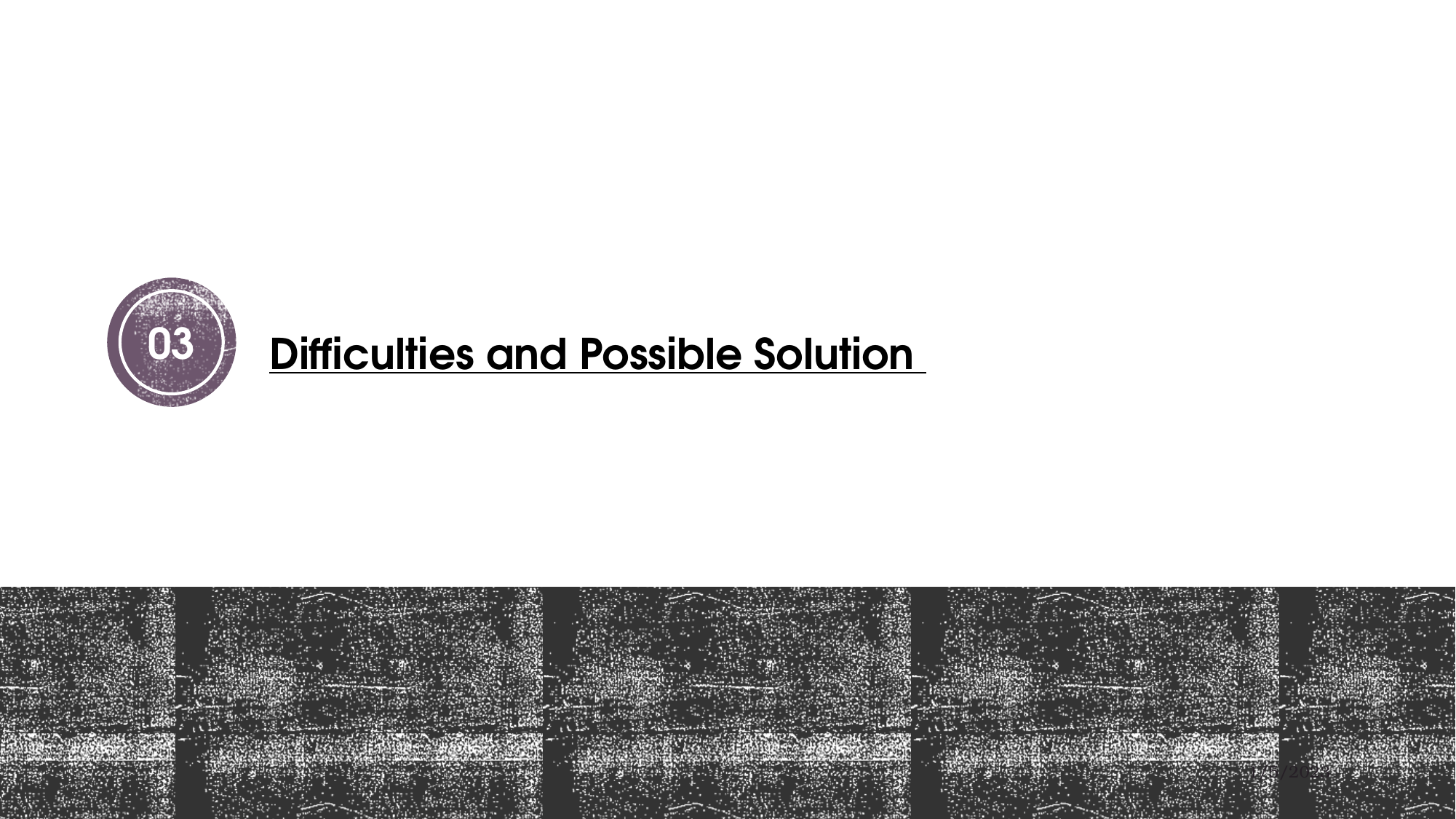

# Difficulties and Possible Solution
03

1/5/2023